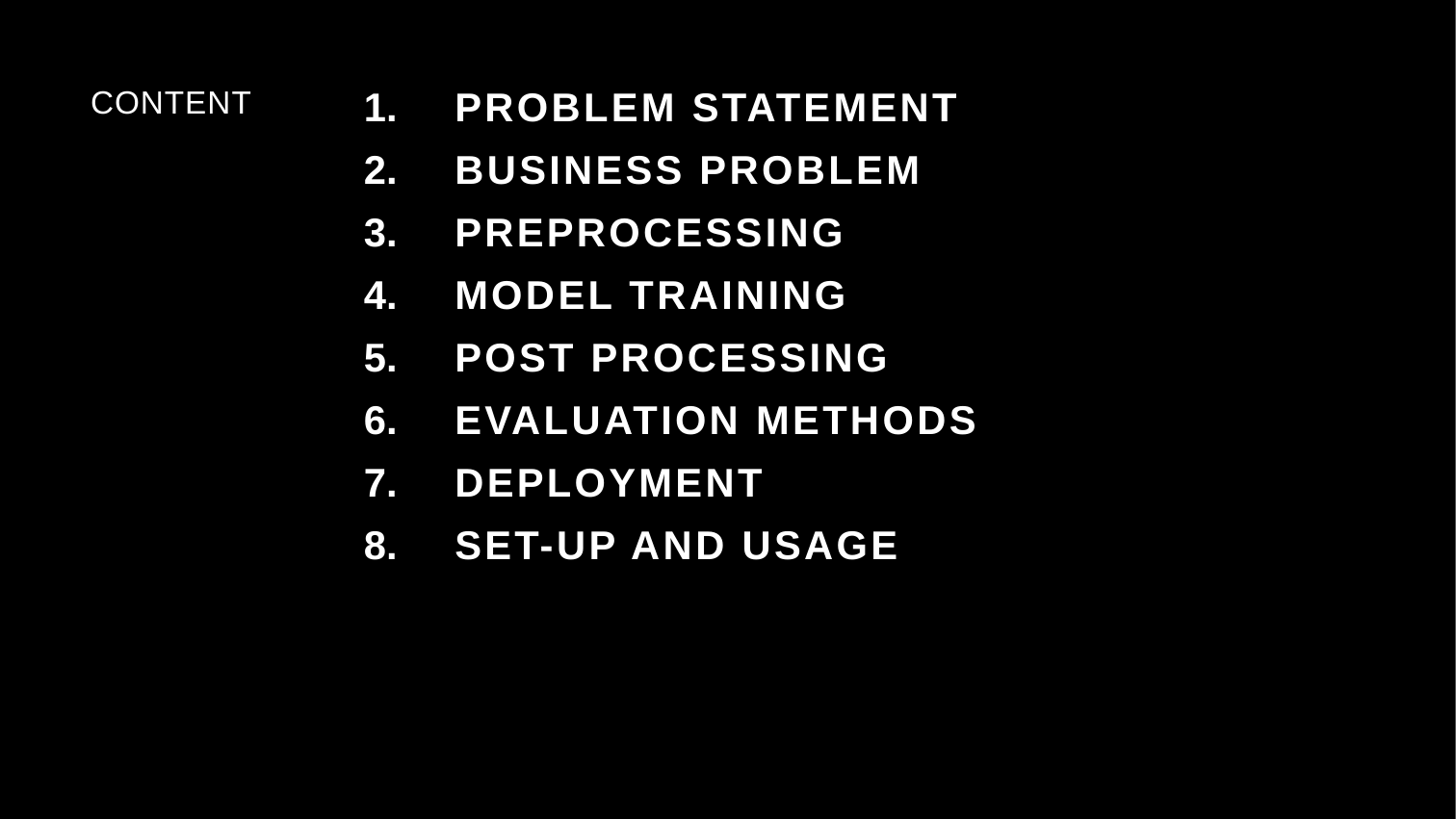

Problem Statement
Business Problem
Preprocessing
Model Training
Post Processing
EVALUATION Methods
Deployment
Set-up and USAGE

2
Adidas AG